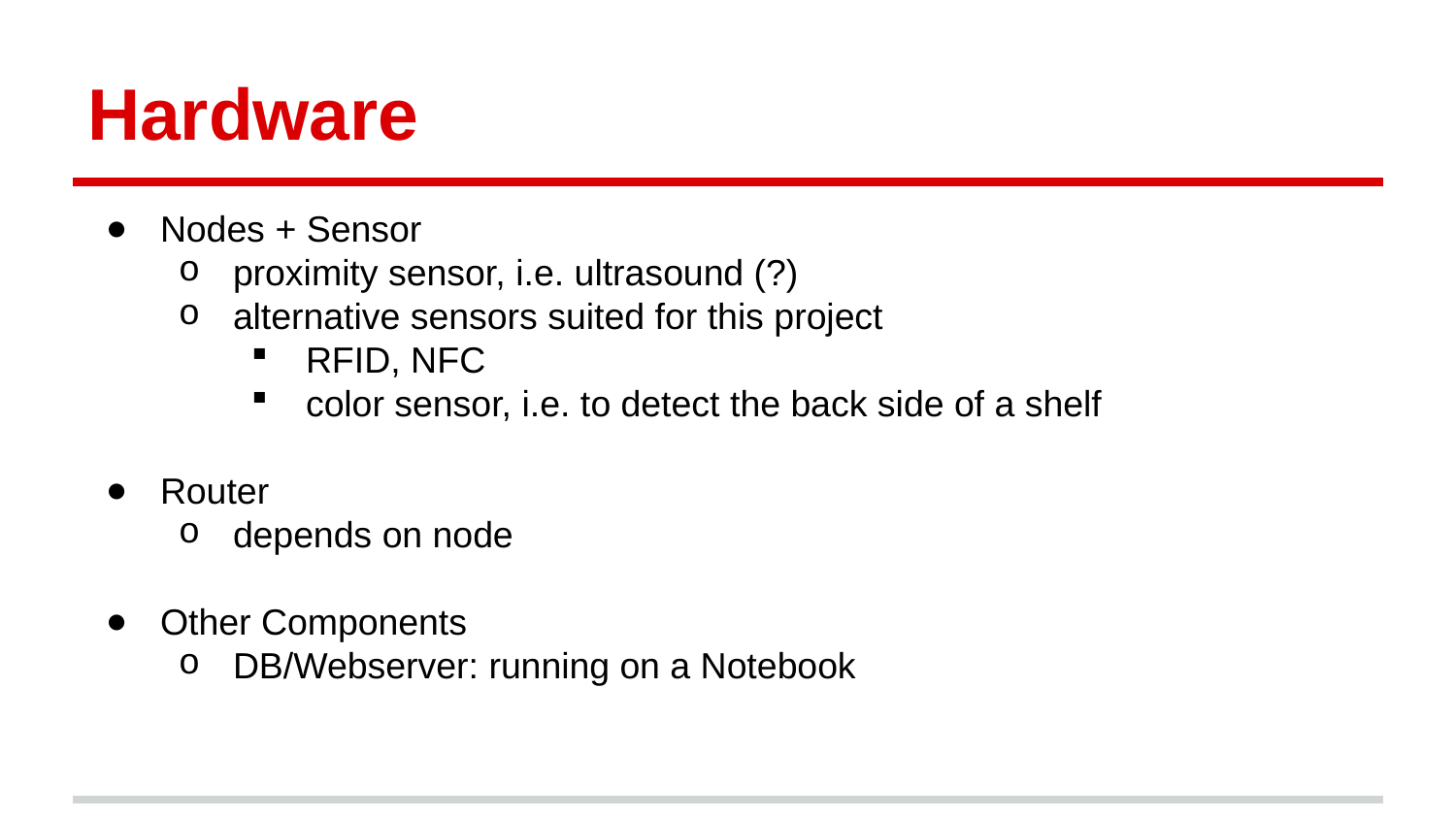

# Hardware
Nodes + Sensor
proximity sensor, i.e. ultrasound (?)
alternative sensors suited for this project
RFID, NFC
color sensor, i.e. to detect the back side of a shelf
Router
depends on node
Other Components
DB/Webserver: running on a Notebook